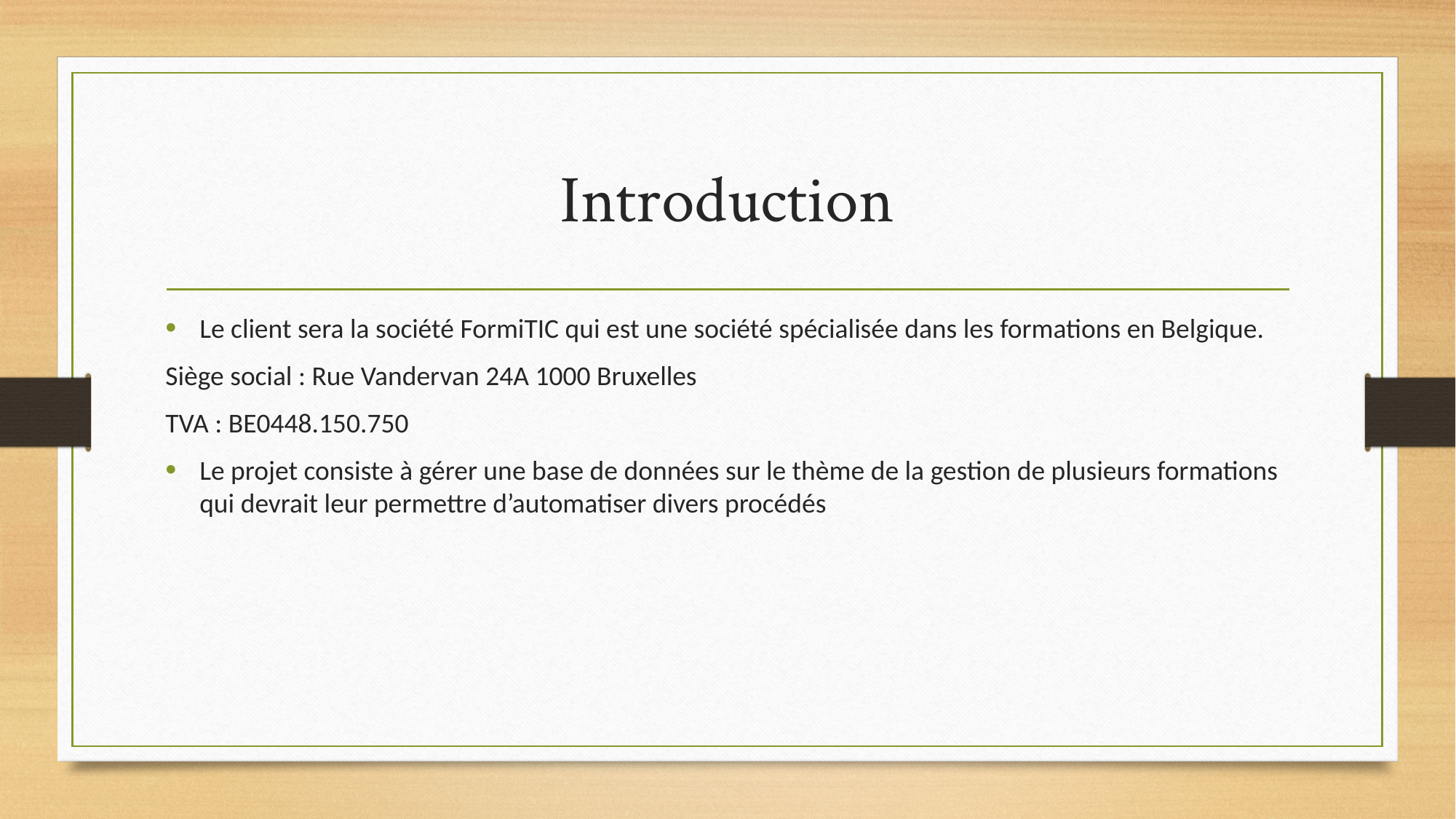

# Introduction
Le client sera la société FormiTIC qui est une société spécialisée dans les formations en Belgique.
Siège social : Rue Vandervan 24A 1000 Bruxelles
TVA : BE0448.150.750
Le projet consiste à gérer une base de données sur le thème de la gestion de plusieurs formations qui devrait leur permettre d’automatiser divers procédés